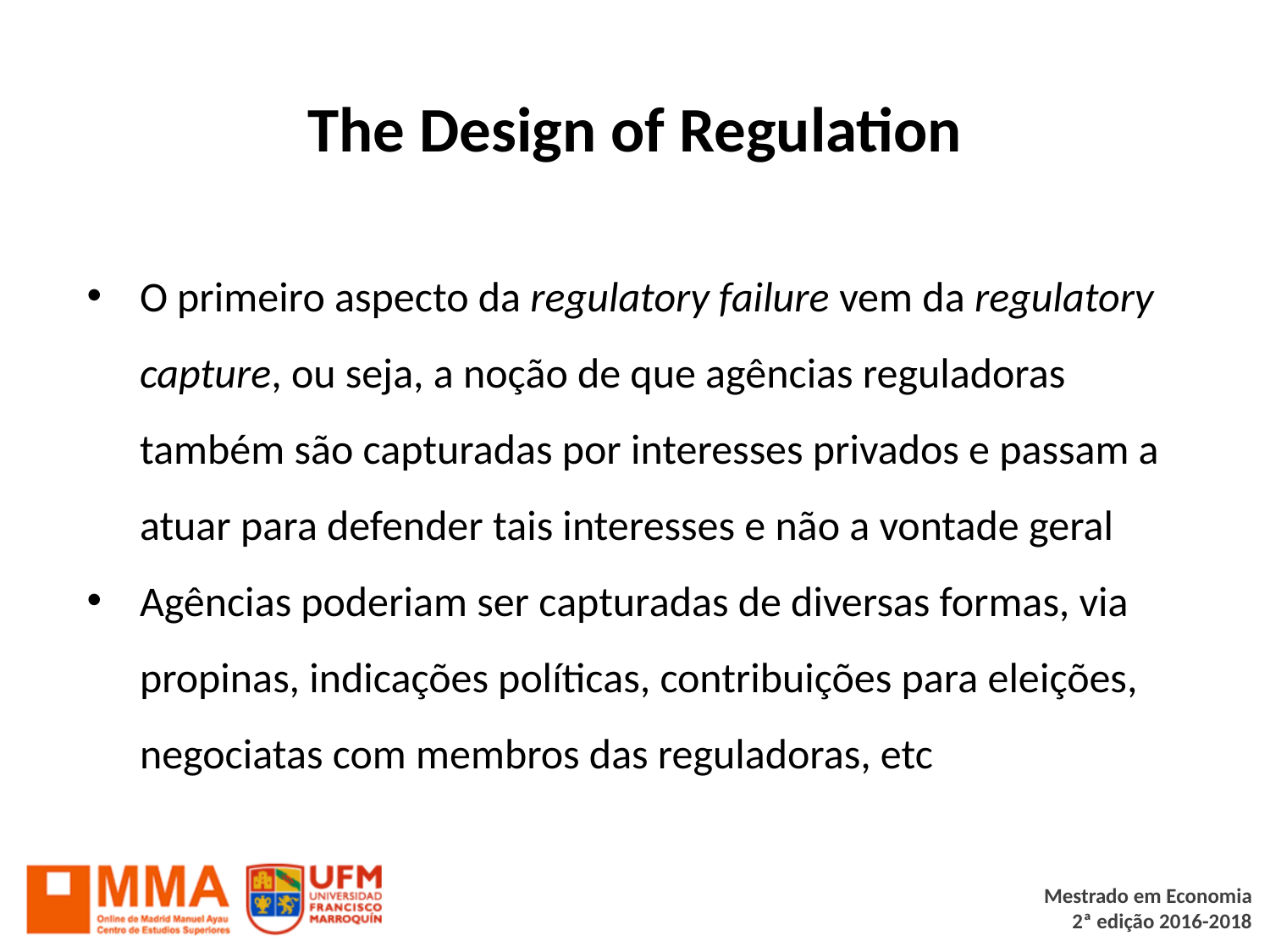

# The Design of Regulation
O primeiro aspecto da regulatory failure vem da regulatory capture, ou seja, a noção de que agências reguladoras também são capturadas por interesses privados e passam a atuar para defender tais interesses e não a vontade geral
Agências poderiam ser capturadas de diversas formas, via propinas, indicações políticas, contribuições para eleições, negociatas com membros das reguladoras, etc